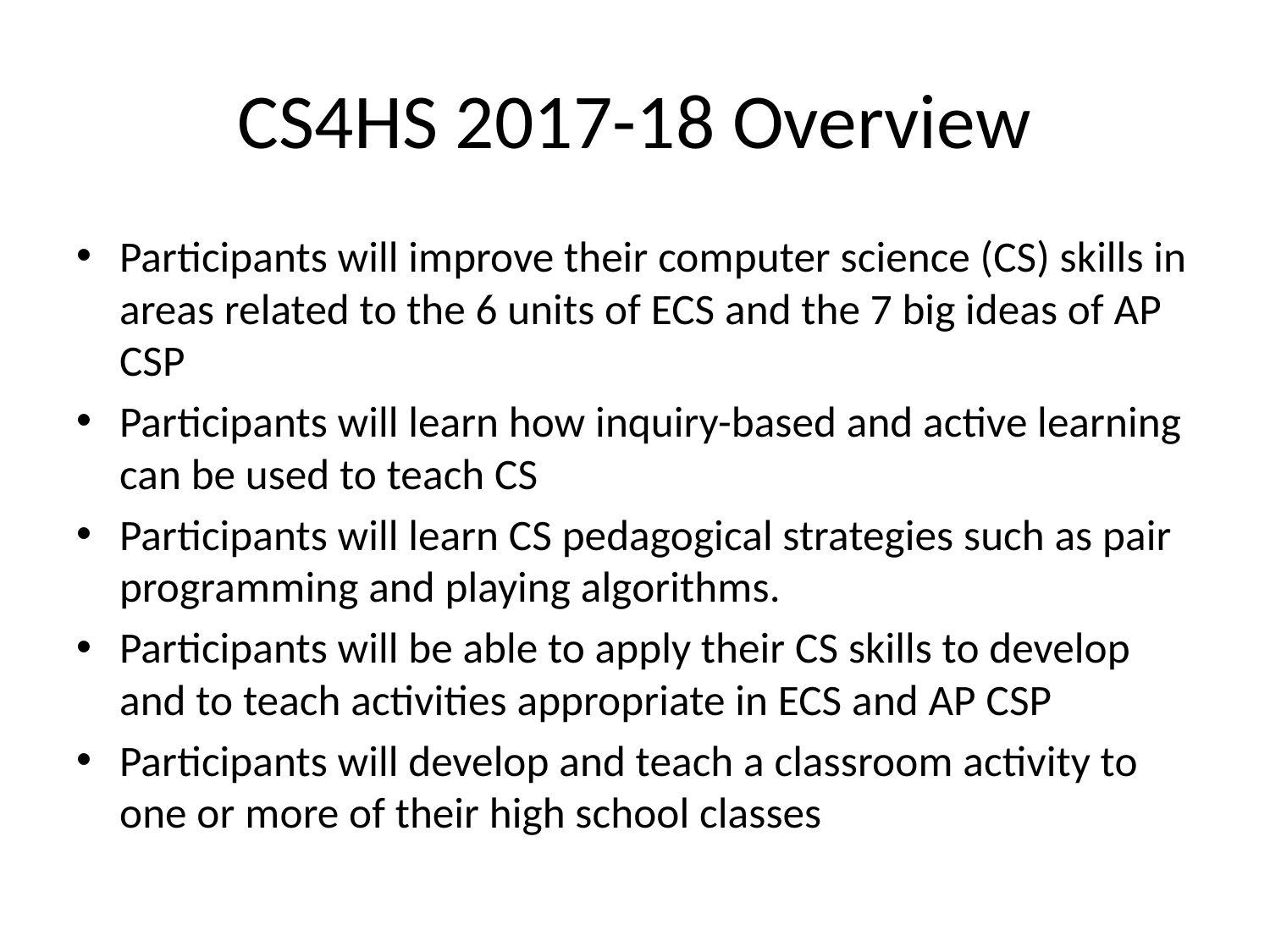

# CS4HS 2017-18 Overview
Participants will improve their computer science (CS) skills in areas related to the 6 units of ECS and the 7 big ideas of AP CSP
Participants will learn how inquiry-based and active learning can be used to teach CS
Participants will learn CS pedagogical strategies such as pair programming and playing algorithms.
Participants will be able to apply their CS skills to develop and to teach activities appropriate in ECS and AP CSP
Participants will develop and teach a classroom activity to one or more of their high school classes